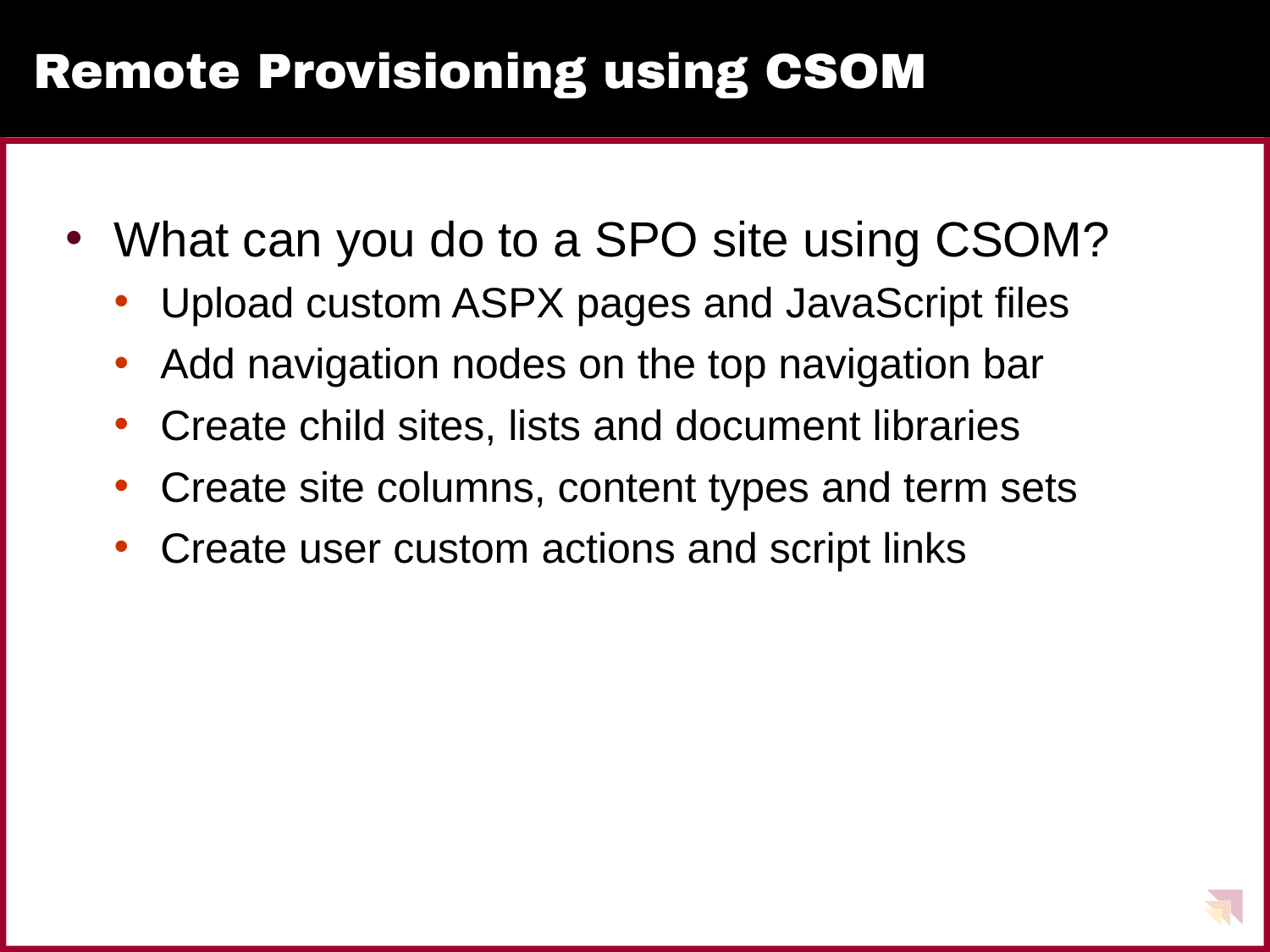

# Remote Provisioning using CSOM
What can you do to a SPO site using CSOM?
Upload custom ASPX pages and JavaScript files
Add navigation nodes on the top navigation bar
Create child sites, lists and document libraries
Create site columns, content types and term sets
Create user custom actions and script links